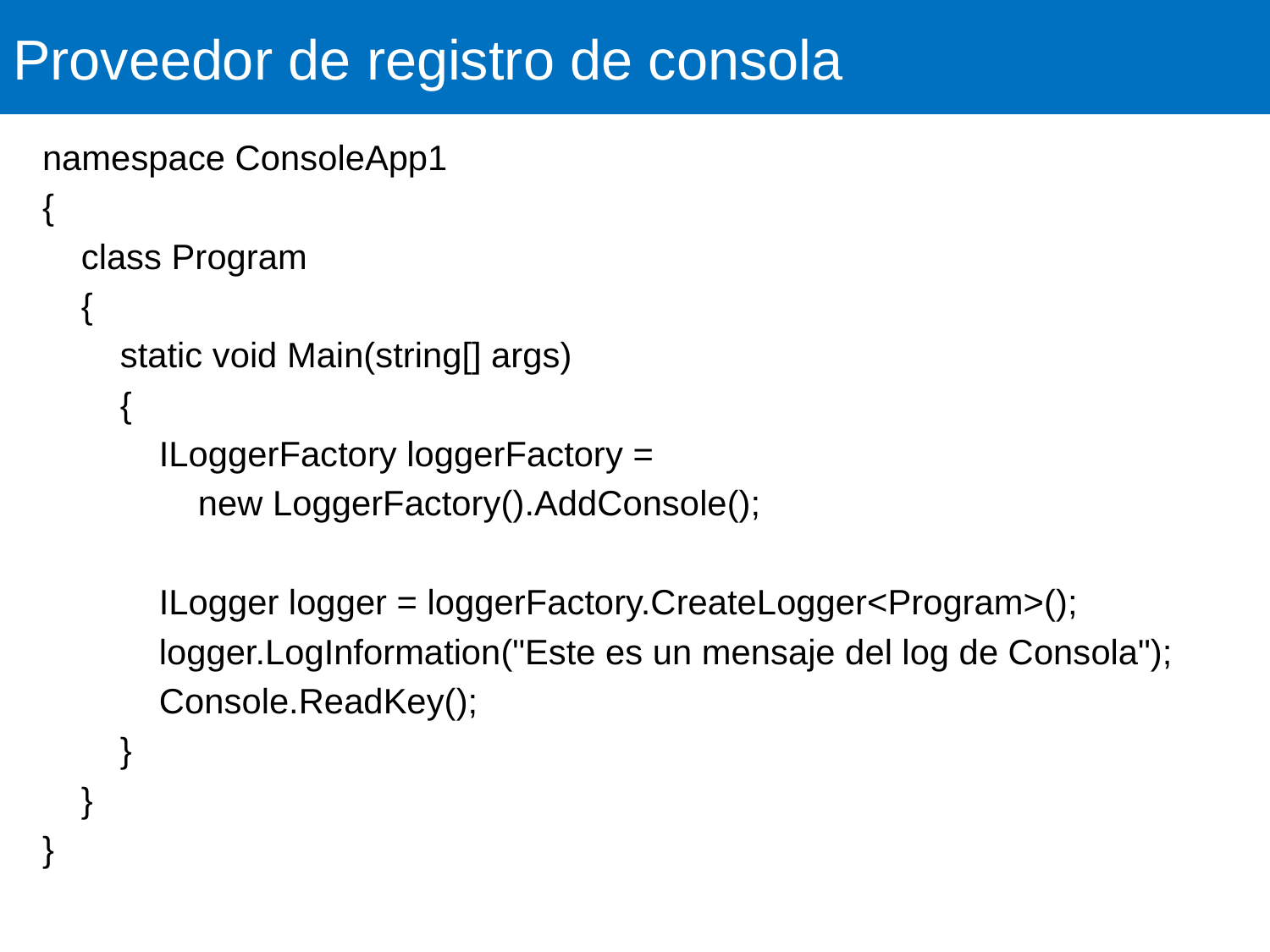

# Proveedor de registro de consola
namespace ConsoleApp1
{
    class Program
    {
        static void Main(string[] args)
        {
            ILoggerFactory loggerFactory =
                new LoggerFactory().AddConsole();

            ILogger logger = loggerFactory.CreateLogger<Program>();
            logger.LogInformation("Este es un mensaje del log de Consola");
            Console.ReadKey();
        }
    }
}